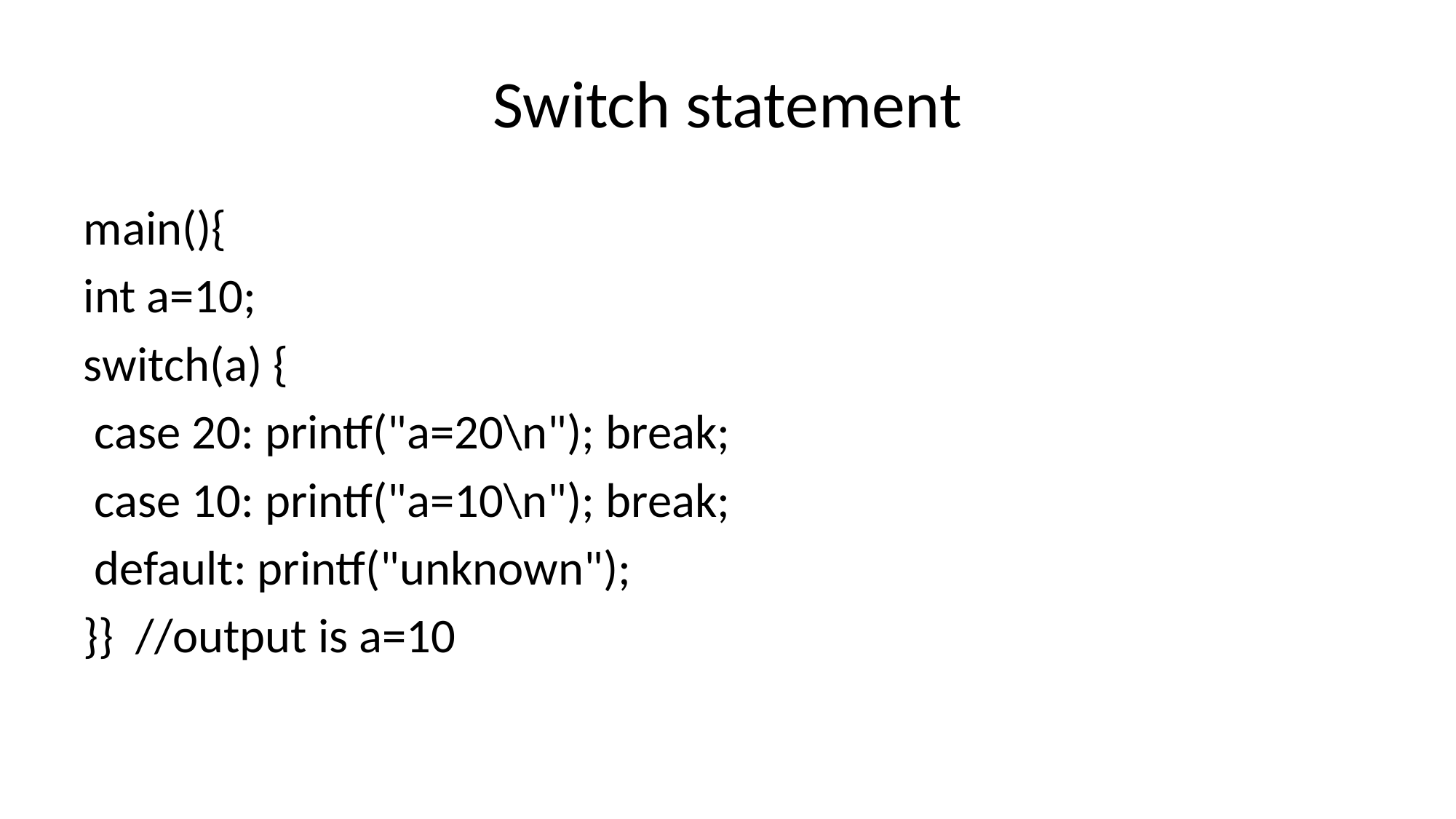

# Switch statement
main(){
int a=10;
switch(a) {
 case 20: printf("a=20\n"); break;
 case 10: printf("a=10\n"); break;
 default: printf("unknown");
}}  //output is a=10